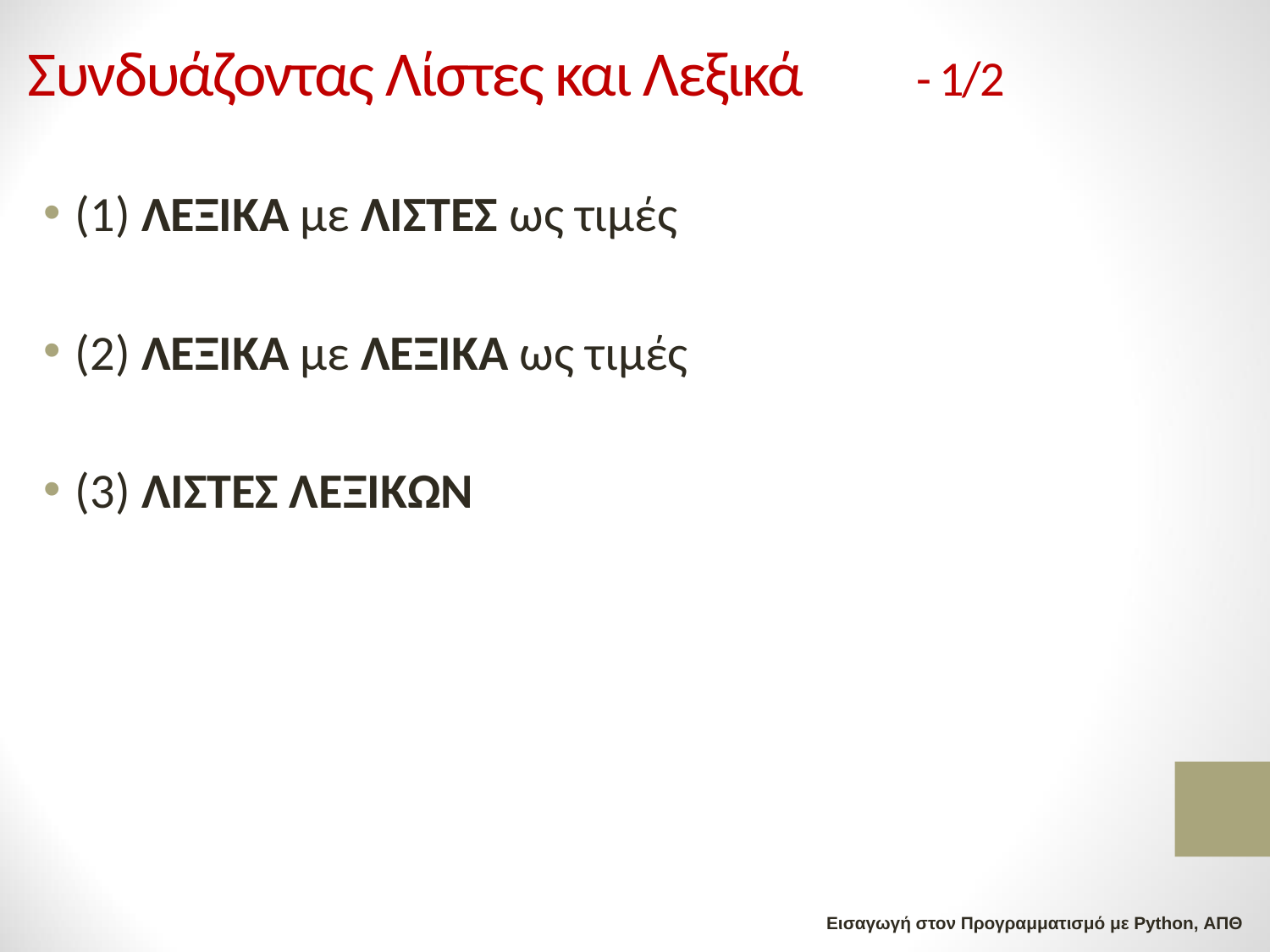

# Συνδυάζοντας Λίστες και Λεξικά	- 1/2
(1) ΛΕΞΙΚΑ με ΛΙΣΤΕΣ ως τιμές

(2) ΛΕΞΙΚΑ με ΛΕΞΙΚΑ ως τιμές

(3) ΛΙΣΤΕΣ ΛΕΞΙΚΩΝ